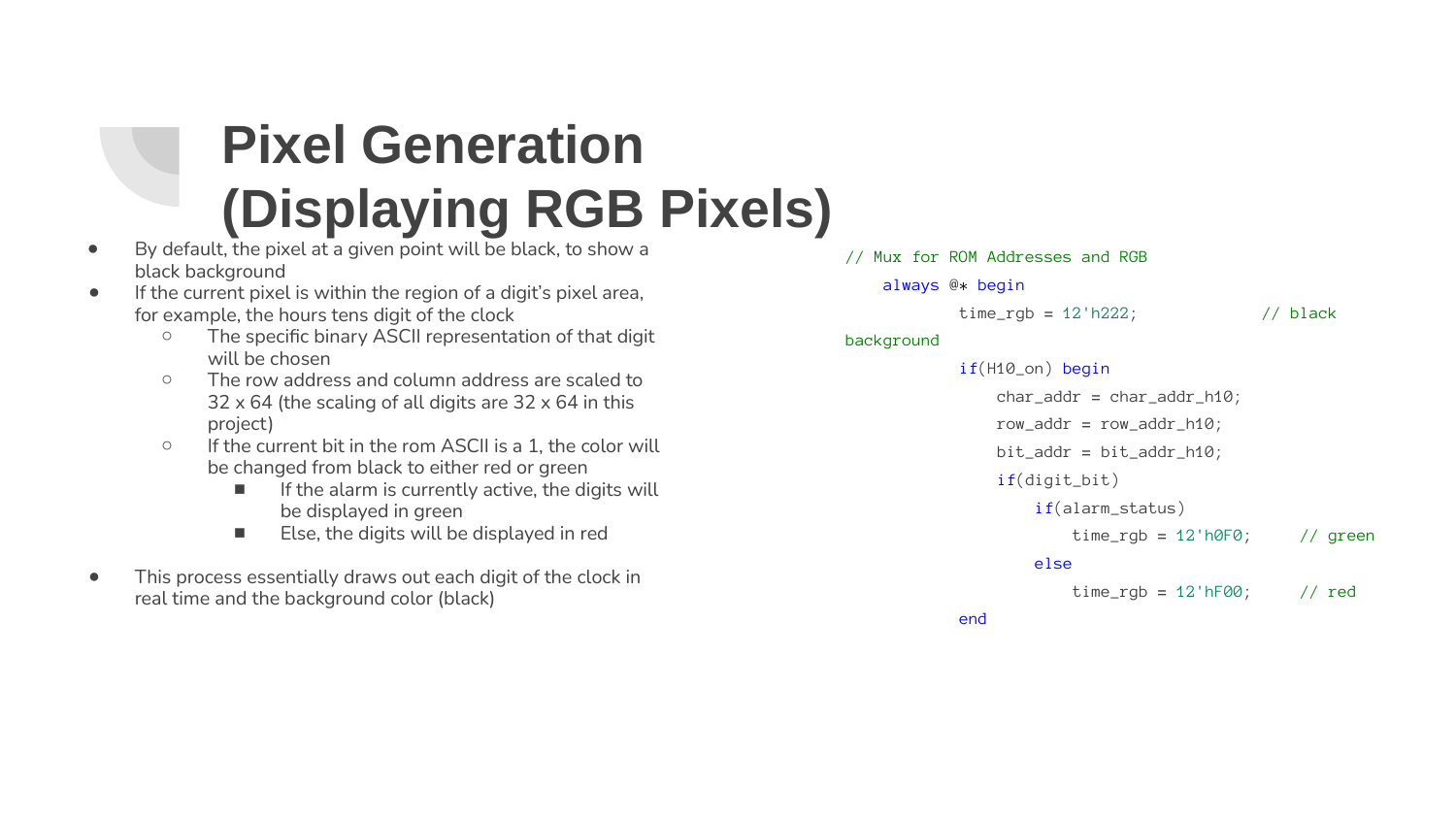

# Pixel Generation
(Displaying RGB Pixels)
By default, the pixel at a given point will be black, to show a black background
If the current pixel is within the region of a digit’s pixel area, for example, the hours tens digit of the clock
The specific binary ASCII representation of that digit will be chosen
The row address and column address are scaled to 32 x 64 (the scaling of all digits are 32 x 64 in this project)
If the current bit in the rom ASCII is a 1, the color will be changed from black to either red or green
If the alarm is currently active, the digits will be displayed in green
Else, the digits will be displayed in red
This process essentially draws out each digit of the clock in real time and the background color (black)
// Mux for ROM Addresses and RGB
    always @* begin
            time_rgb = 12'h222;             // black background
            if(H10_on) begin
                char_addr = char_addr_h10;
                row_addr = row_addr_h10;
                bit_addr = bit_addr_h10;
                if(digit_bit)
                    if(alarm_status)
                        time_rgb = 12'h0F0;     // green
                    else
                        time_rgb = 12'hF00;     // red
            end